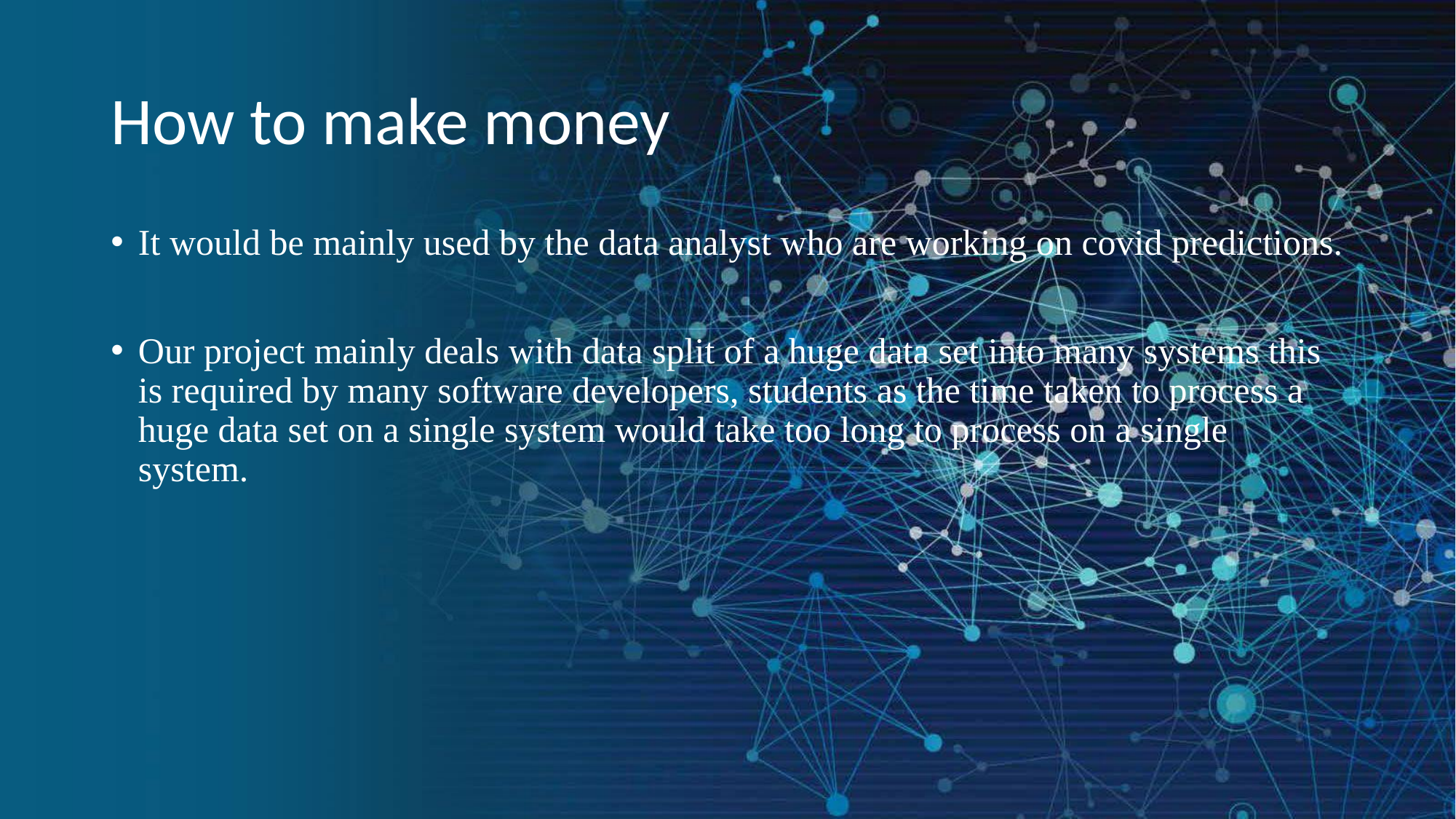

# How to make money
It would be mainly used by the data analyst who are working on covid predictions.

Our project mainly deals with data split of a huge data set into many systems this is required by many software developers, students as the time taken to process a huge data set on a single system would take too long to process on a single system.